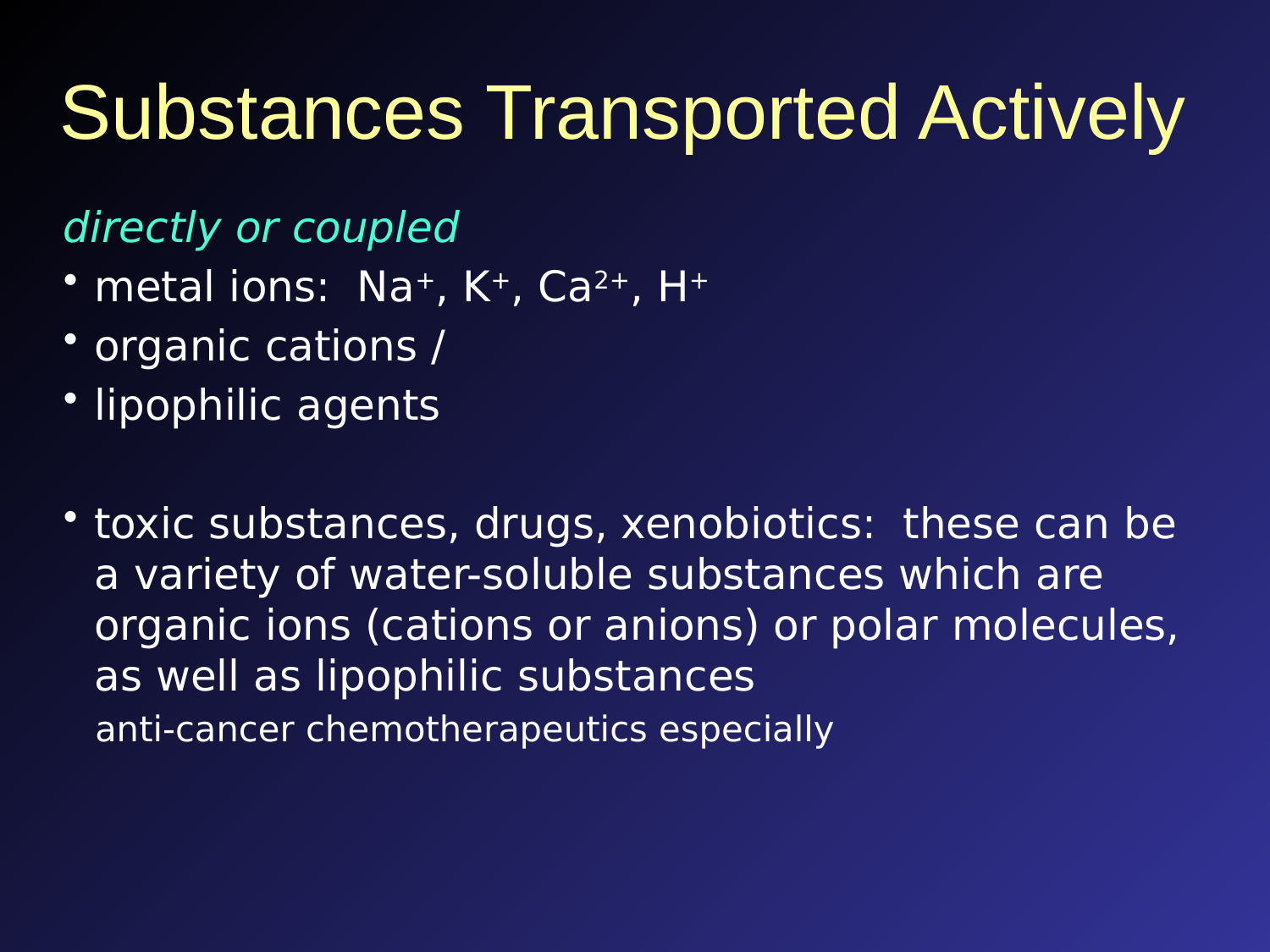

# Substances Transported Actively
directly or coupled
metal ions:  Na+, K+, Ca2+, H+
organic cations /
lipophilic agents

toxic substances, drugs, xenobiotics:  these can be a variety of water-soluble substances which are organic ions (cations or anions) or polar molecules, as well as lipophilic substances
anti-cancer chemotherapeutics especially